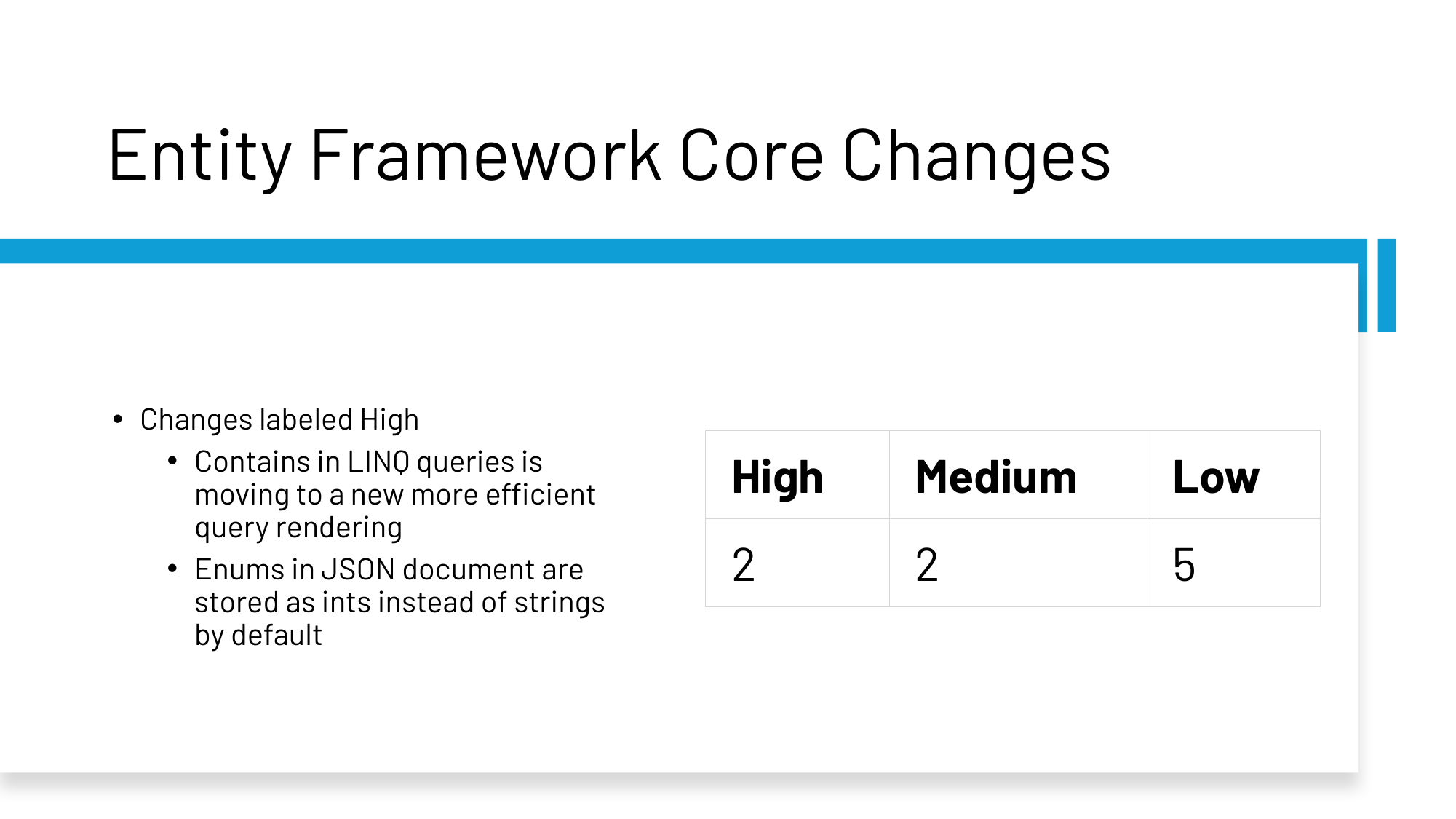

# Entity Framework Core Changes

Changes labeled High
Contains in LINQ queries is moving to a new more efficient query rendering
Enums in JSON document are stored as ints instead of strings by default
| High | Medium | Low |
| --- | --- | --- |
| 2 | 2 | 5 |